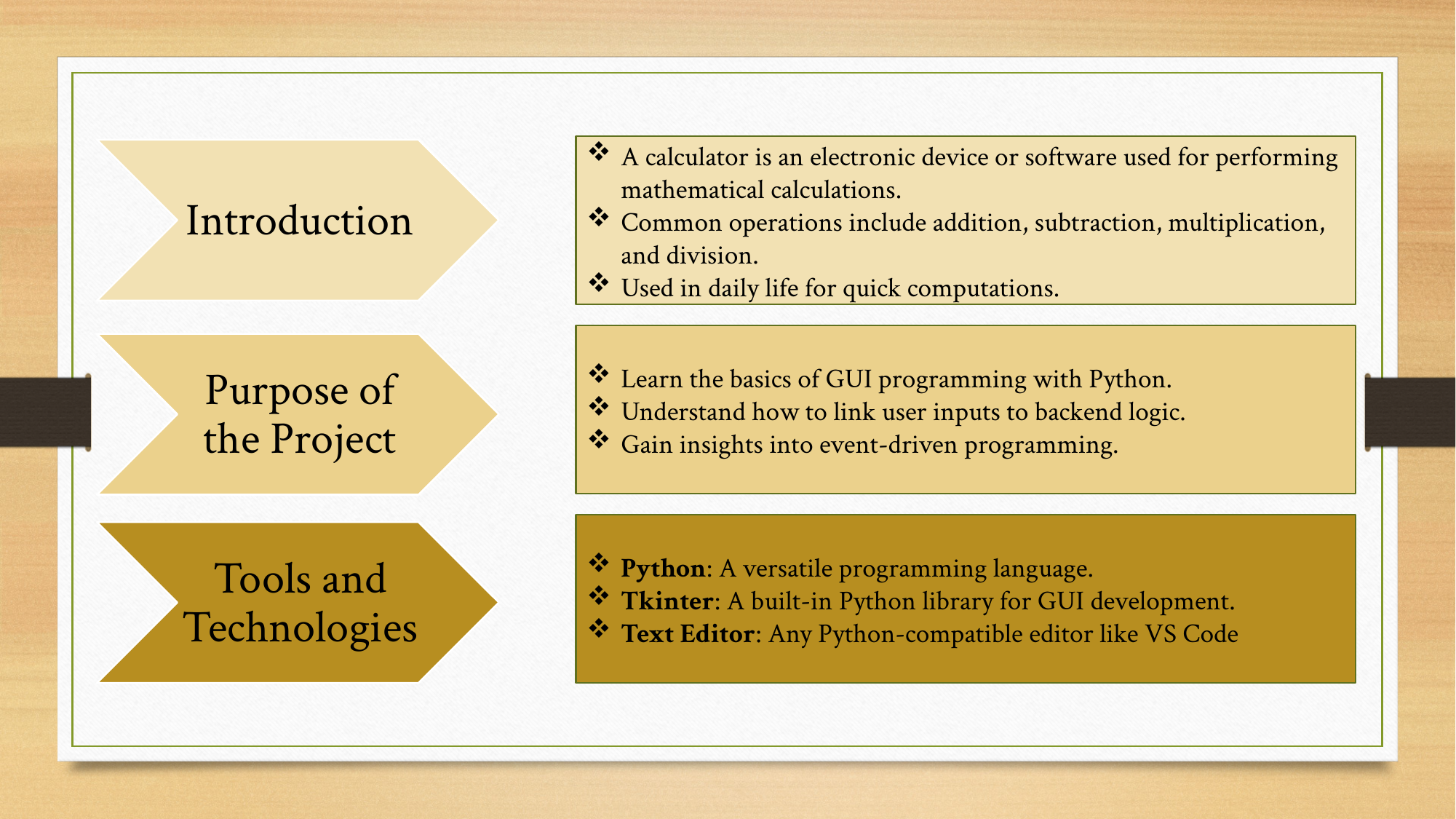

Introduction
Purpose of the Project
Tools and Technologies
A calculator is an electronic device or software used for performing mathematical calculations.
Common operations include addition, subtraction, multiplication, and division.
Used in daily life for quick computations.
Learn the basics of GUI programming with Python.
Understand how to link user inputs to backend logic.
Gain insights into event-driven programming.

Python: A versatile programming language.
Tkinter: A built-in Python library for GUI development.
Text Editor: Any Python-compatible editor like VS Code